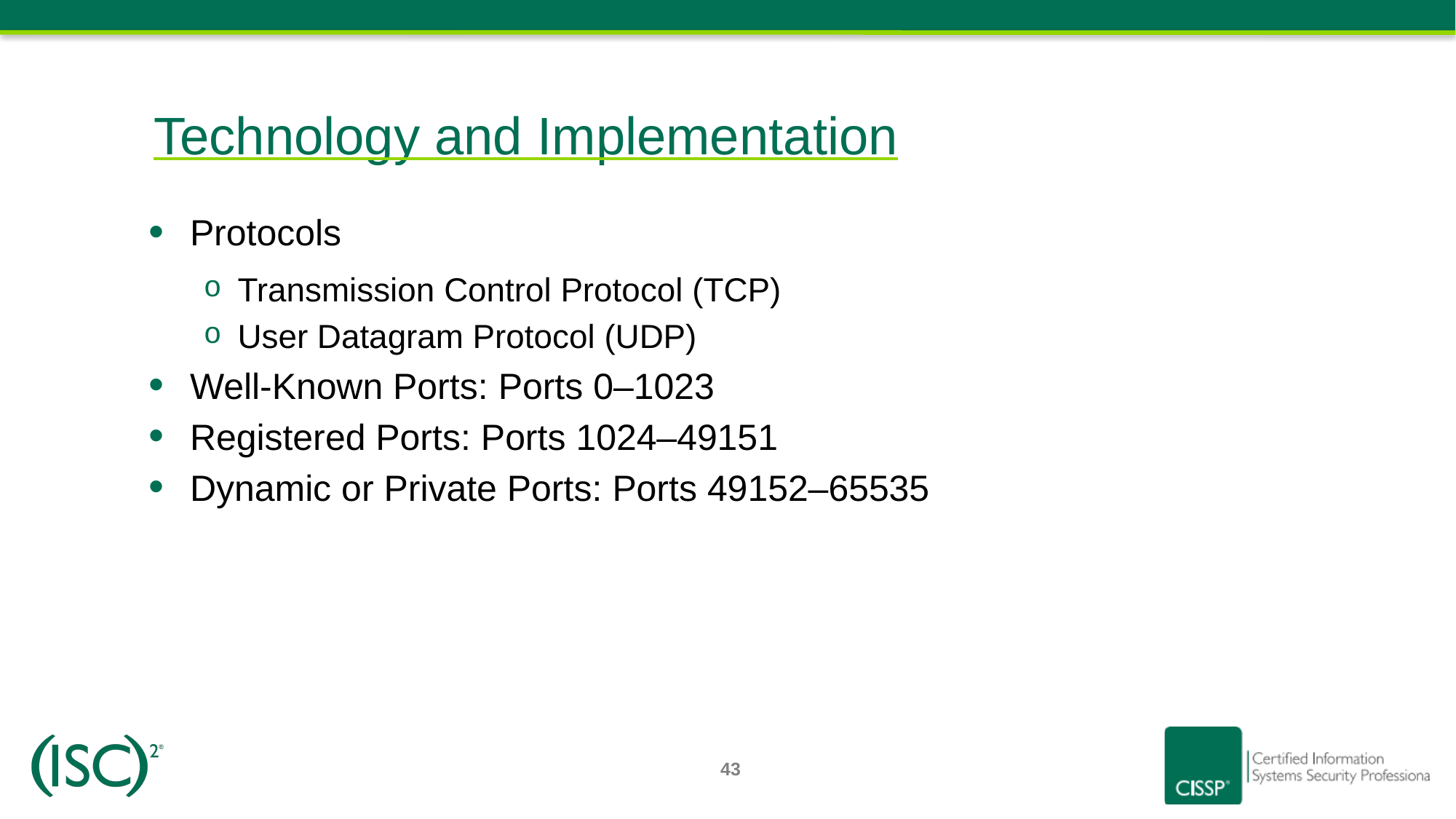

# Technology and Implementation
Protocols
Transmission Control Protocol (TCP)
User Datagram Protocol (UDP)
Well-Known Ports: Ports 0–1023
Registered Ports: Ports 1024–49151
Dynamic or Private Ports: Ports 49152–65535